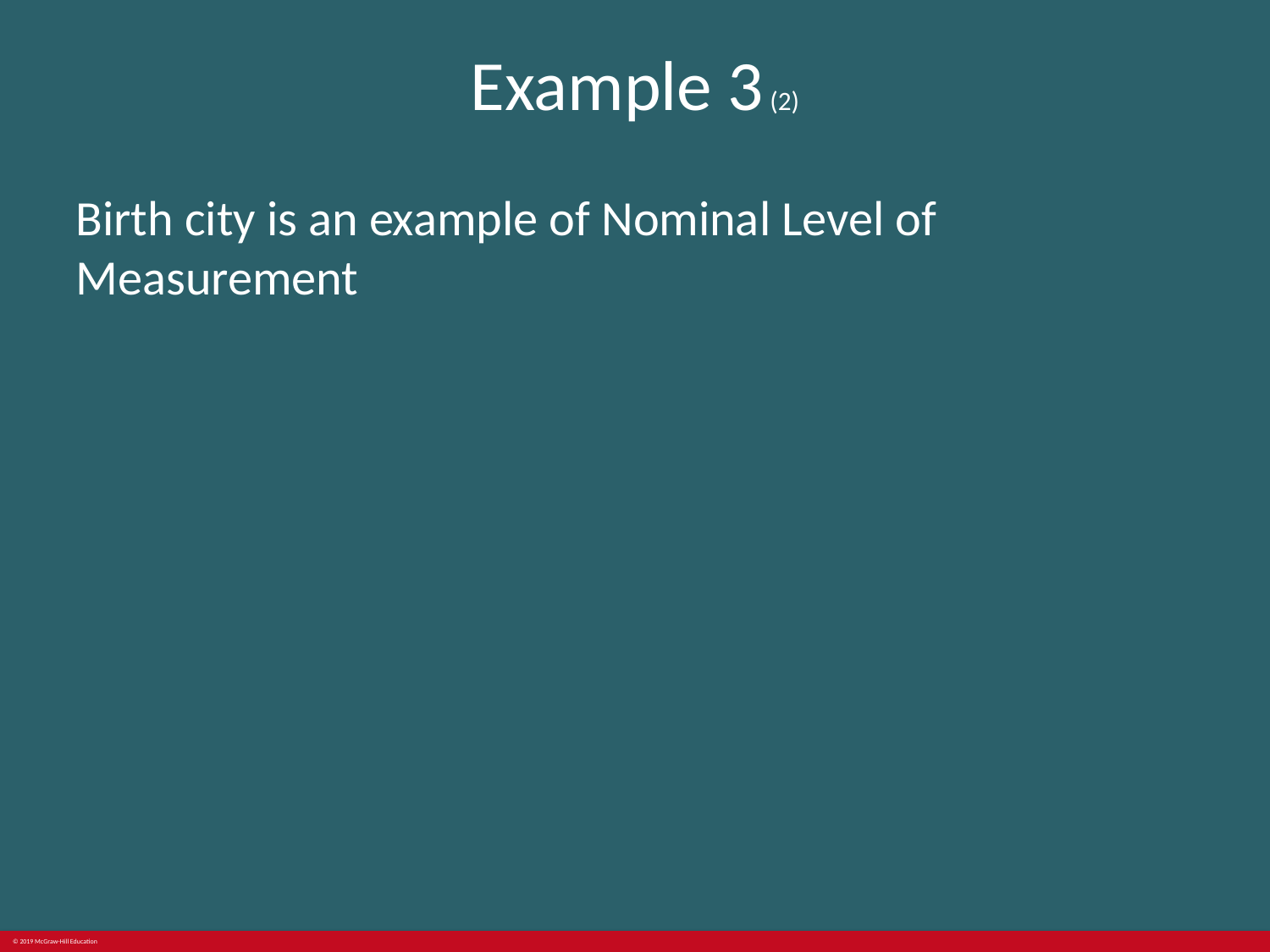

# Example 3 (2)
Birth city is an example of Nominal Level of Measurement